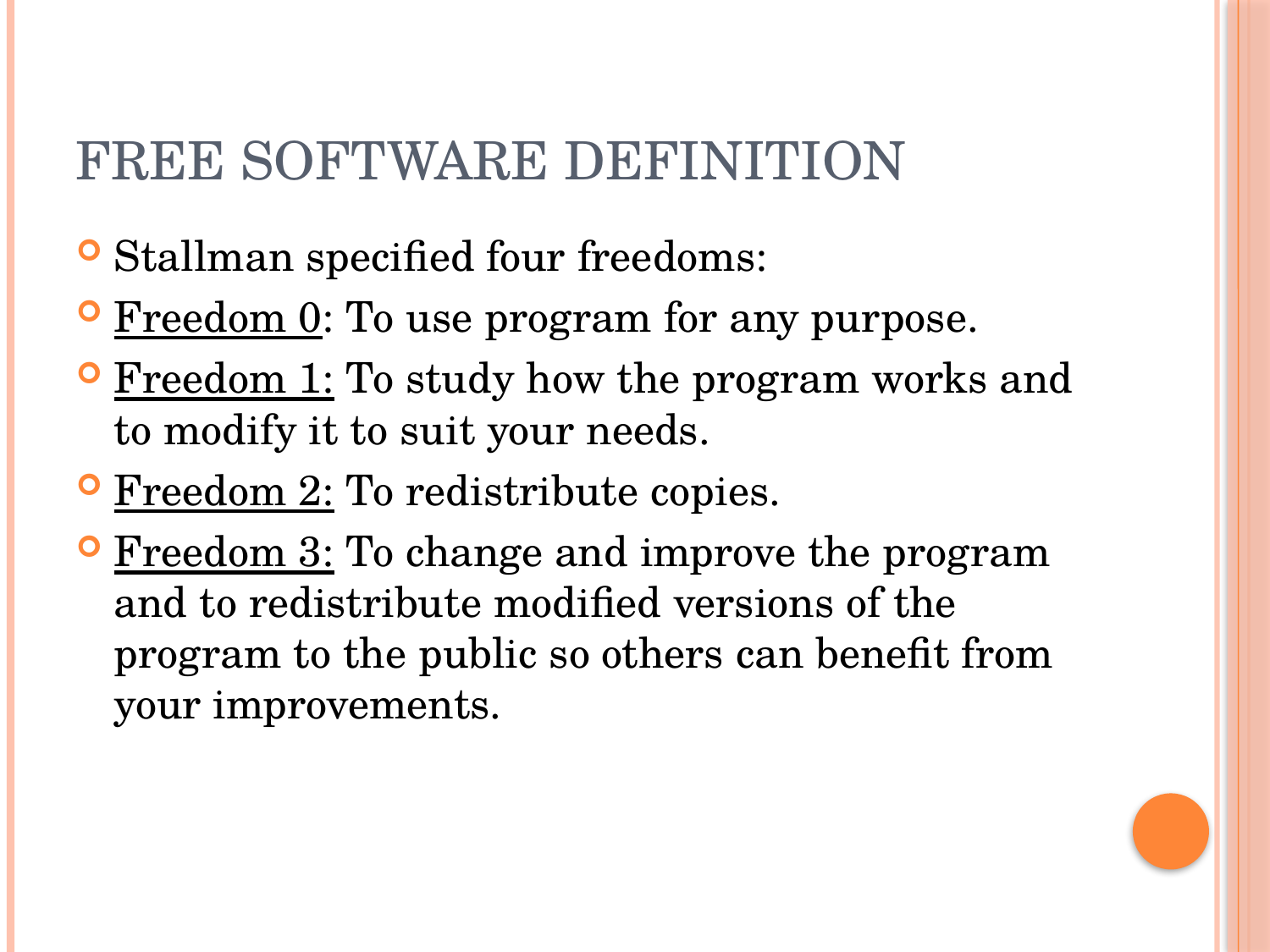

# Free Software Definition
Stallman specified four freedoms:
Freedom 0: To use program for any purpose.
Freedom 1: To study how the program works and to modify it to suit your needs.
Freedom 2: To redistribute copies.
Freedom 3: To change and improve the program and to redistribute modified versions of the program to the public so others can benefit from your improvements.